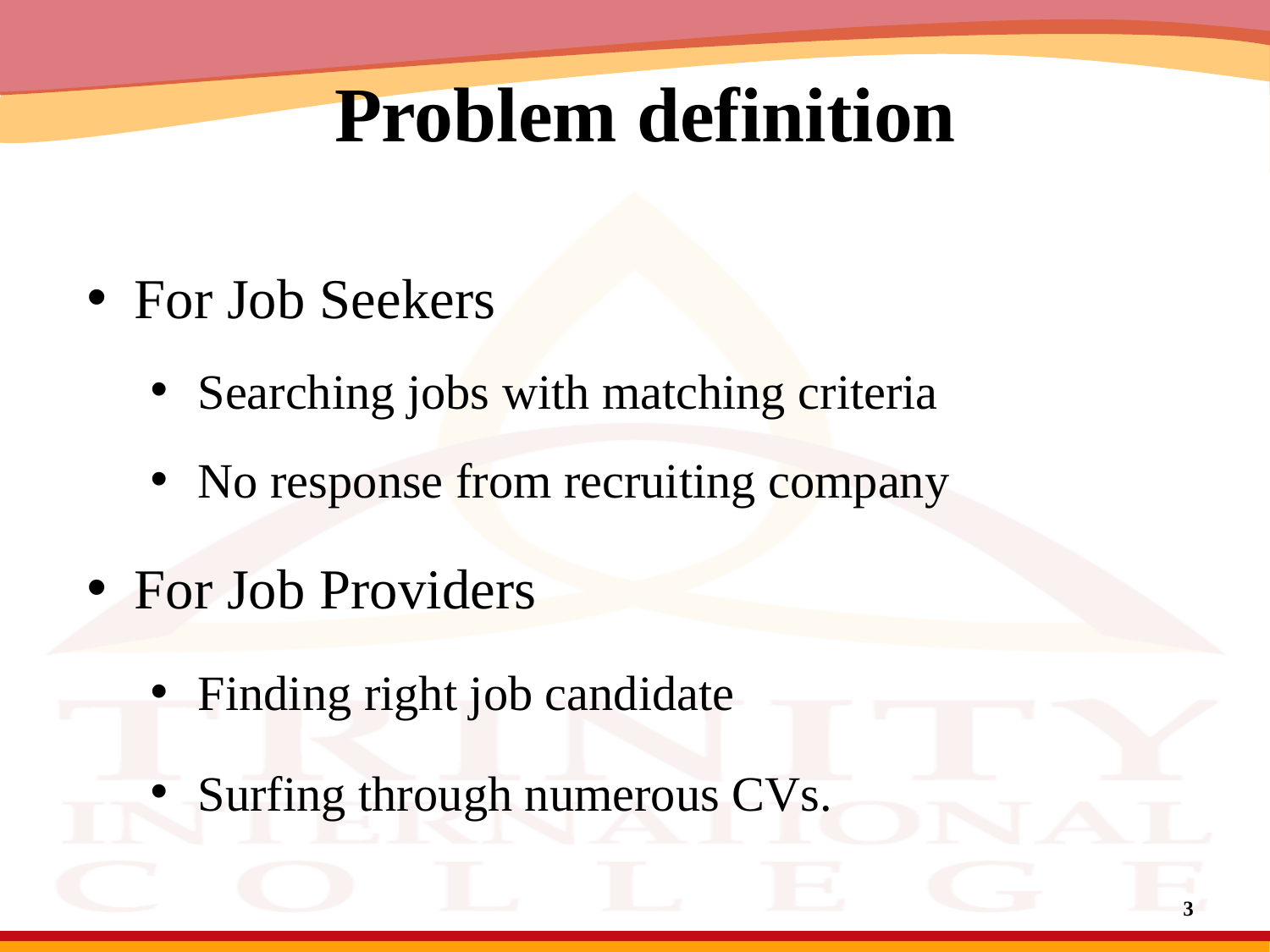

# Problem definition
For Job Seekers
Searching jobs with matching criteria
No response from recruiting company
For Job Providers
Finding right job candidate
Surfing through numerous CVs.
3